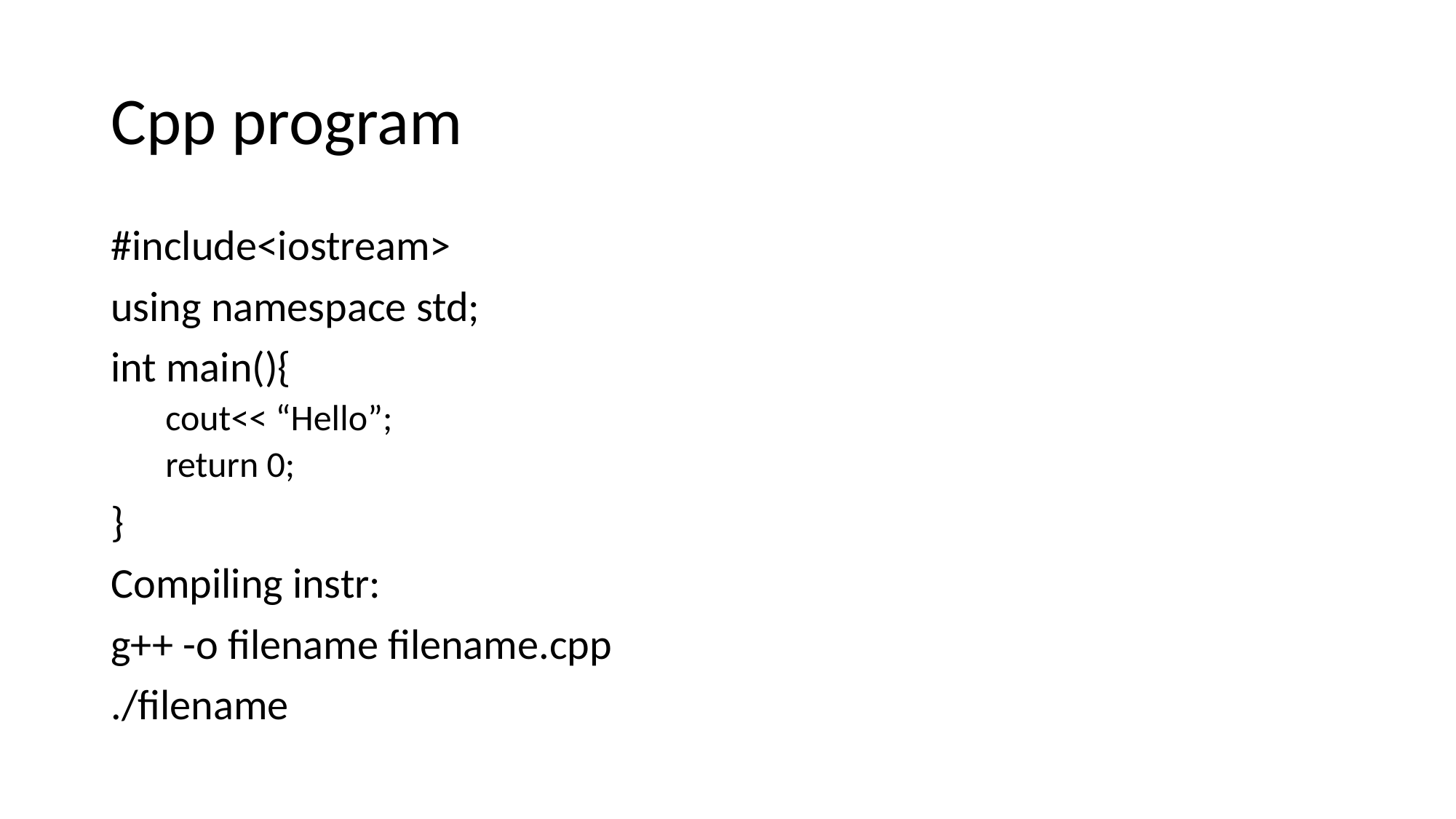

# Cpp program
#include<iostream>
using namespace std;
int main(){
cout<< “Hello”;
return 0;
}
Compiling instr:
g++ -o filename filename.cpp
./filename